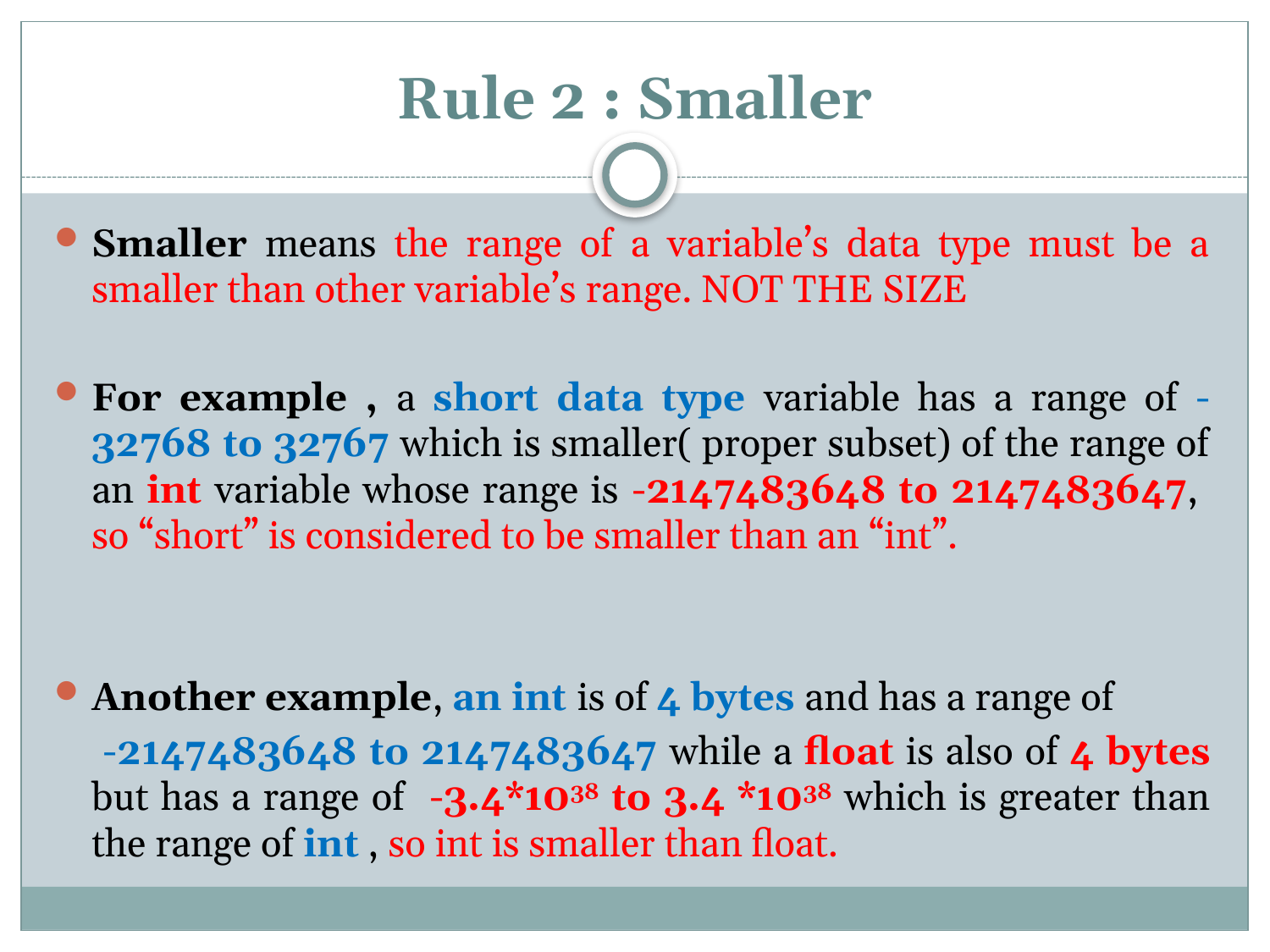

# Rule 2 : Smaller
Smaller means the range of a variable’s data type must be a smaller than other variable’s range. NOT THE SIZE

For example , a short data type variable has a range of -32768 to 32767 which is smaller( proper subset) of the range of an int variable whose range is -2147483648 to 2147483647,  so “short” is considered to be smaller than an “int”.

Another example, an int is of 4 bytes and has a range of
    -2147483648 to 2147483647 while a float is also of 4 bytes but has a range of  -3.4*1038 to 3.4 *1038 which is greater than the range of int , so int is smaller than float.